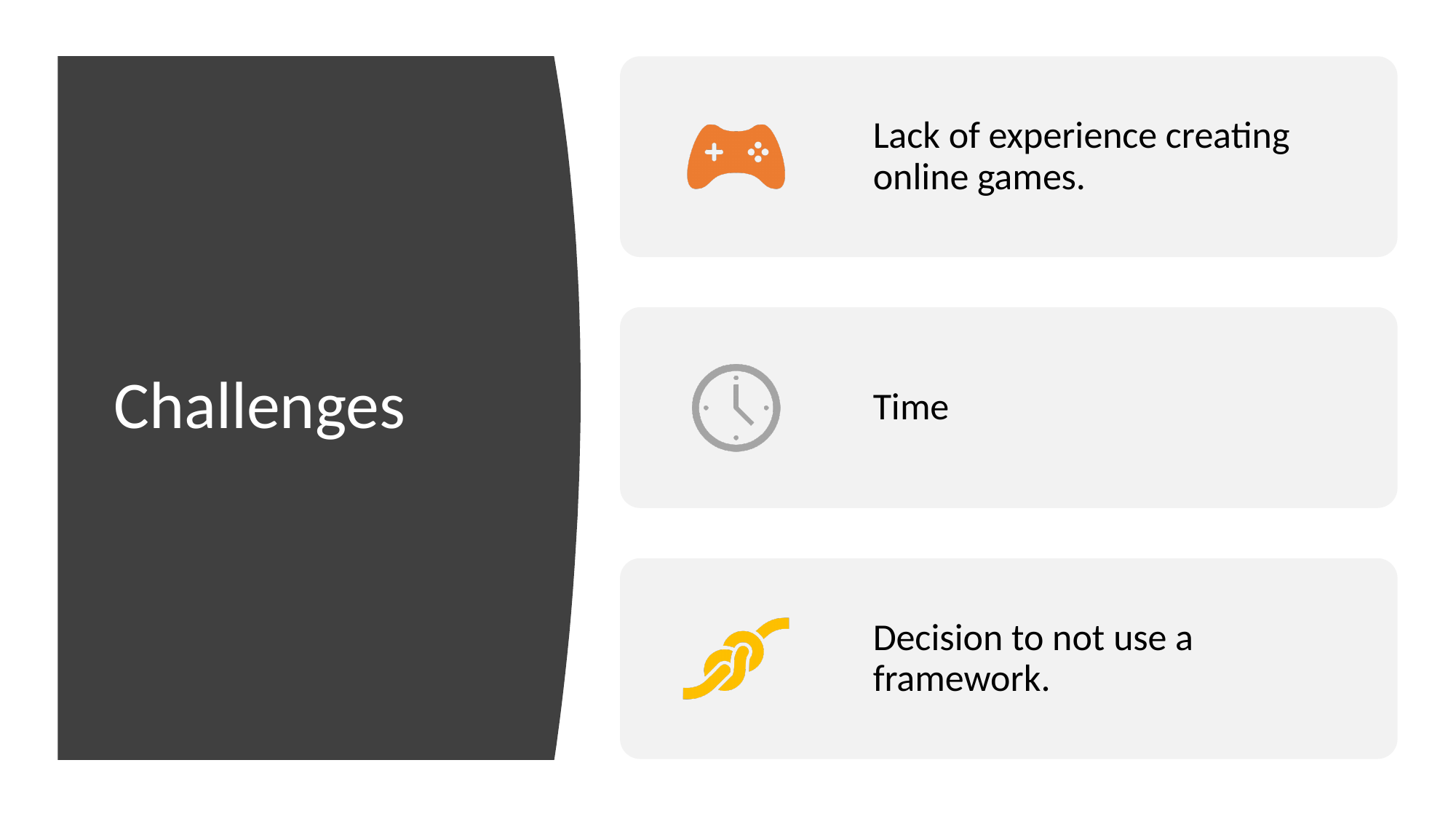

Lack of experience creating online games.
Time
Decision to not use a framework.

# Challenges